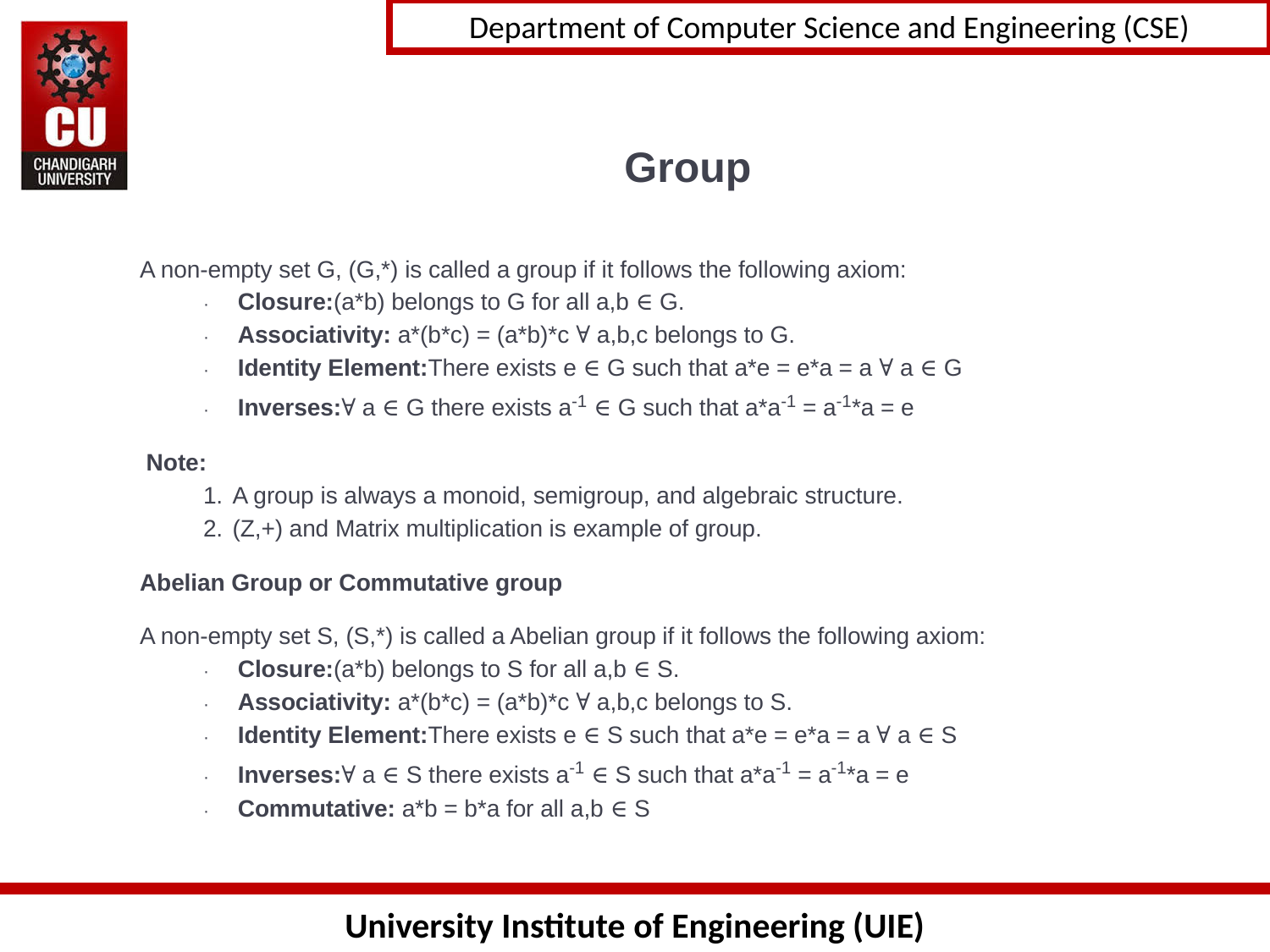

# Group
A non-empty set G, (G,*) is called a group if it follows the following axiom:
·         Closure:(a*b) belongs to G for all a,b ∈ G.
·         Associativity: a*(b*c) = (a*b)*c ∀ a,b,c belongs to G.
·         Identity Element:There exists e ∈ G such that a*e = e*a = a ∀ a ∈ G
·         Inverses:∀ a ∈ G there exists a-1 ∈ G such that a*a-1 = a-1*a = e
 Note:
1.   A group is always a monoid, semigroup, and algebraic structure.
2.   (Z,+) and Matrix multiplication is example of group.
Abelian Group or Commutative group
A non-empty set S, (S,*) is called a Abelian group if it follows the following axiom:
·         Closure:(a*b) belongs to S for all a,b ∈ S.
·         Associativity: a*(b*c) = (a*b)*c ∀ a,b,c belongs to S.
·         Identity Element:There exists e ∈ S such that a*e = e*a = a ∀ a ∈ S
·         Inverses:∀ a ∈ S there exists a-1 ∈ S such that a*a-1 = a-1*a = e
·         Commutative: a*b = b*a for all a,b ∈ S